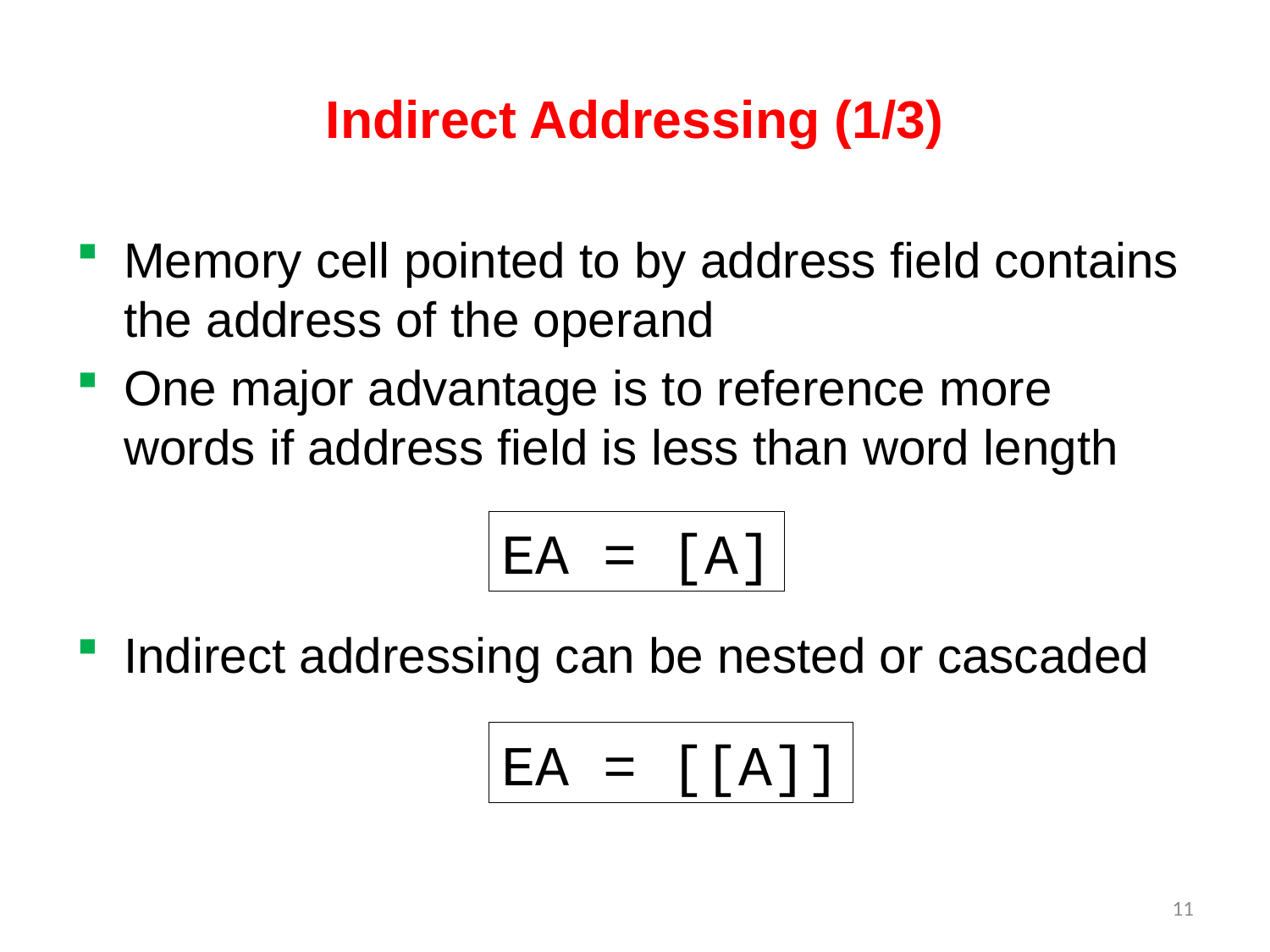

# Indirect Addressing (1/3)
Memory cell pointed to by address field contains the address of the operand
One major advantage is to reference more words if address field is less than word length

Indirect addressing can be nested or cascaded
EA = [A]
EA = [[A]]
11